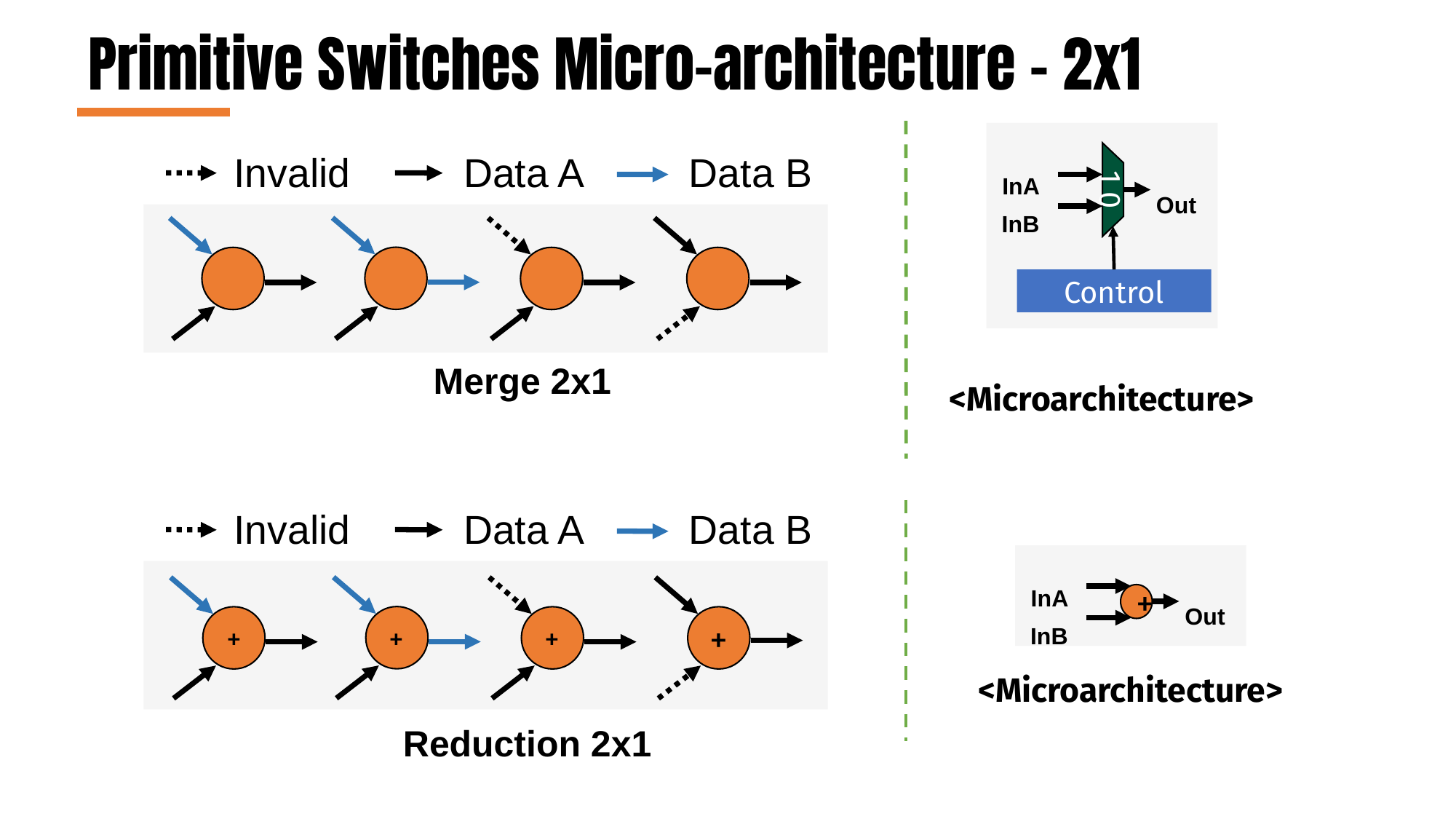

# Primitive Switches Micro-architecture - 2x1

InA
Invalid
Data A
Data B
Out
InB
1 0

Control

Merge 2x1
<Microarchitecture>

Invalid
Data A
Data B
InA
Out
+
InB
+
+
+
+
<Microarchitecture>
Reduction 2x1
6